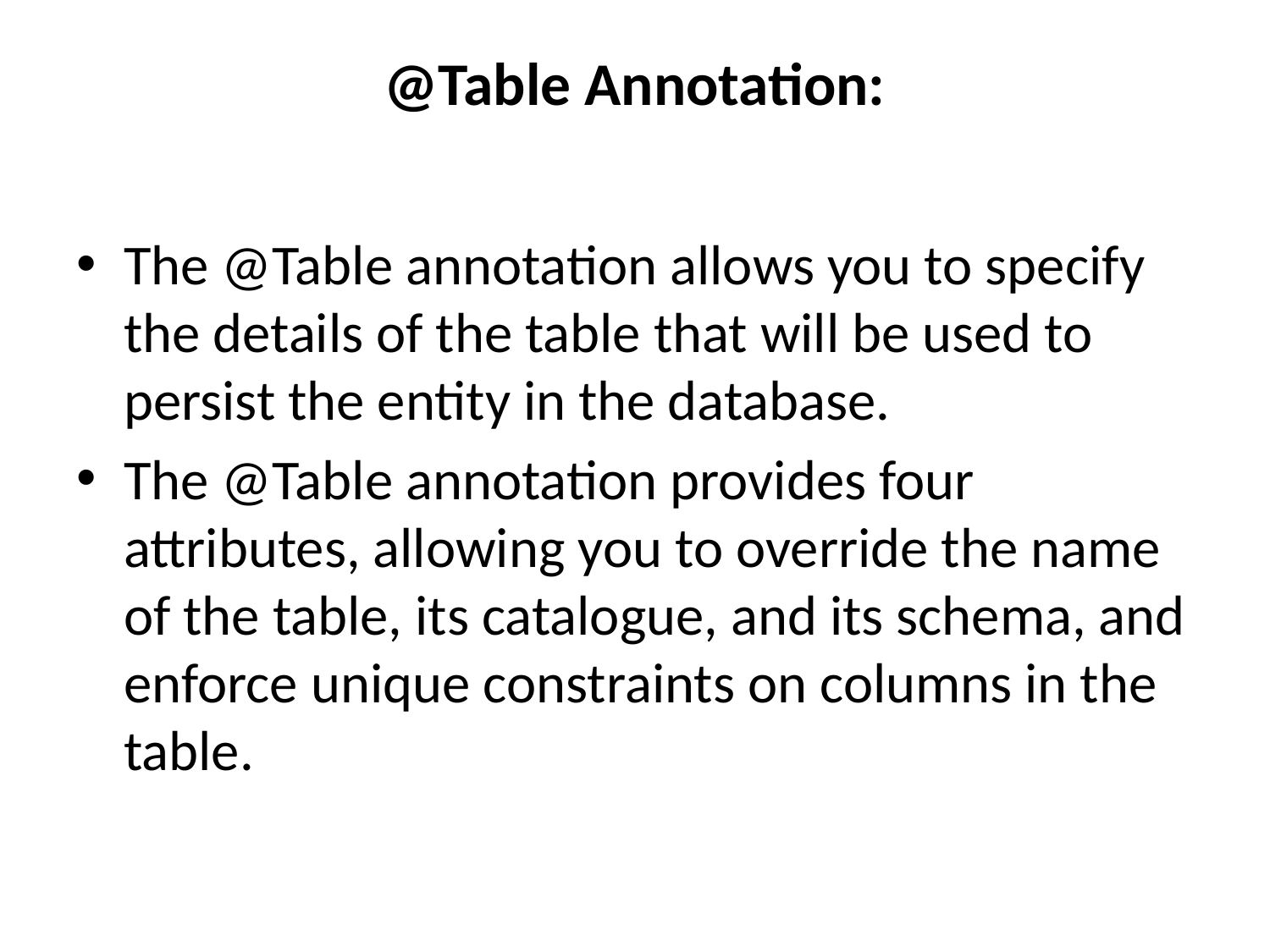

# @Table Annotation:
The @Table annotation allows you to specify the details of the table that will be used to persist the entity in the database.
The @Table annotation provides four attributes, allowing you to override the name of the table, its catalogue, and its schema, and enforce unique constraints on columns in the table.